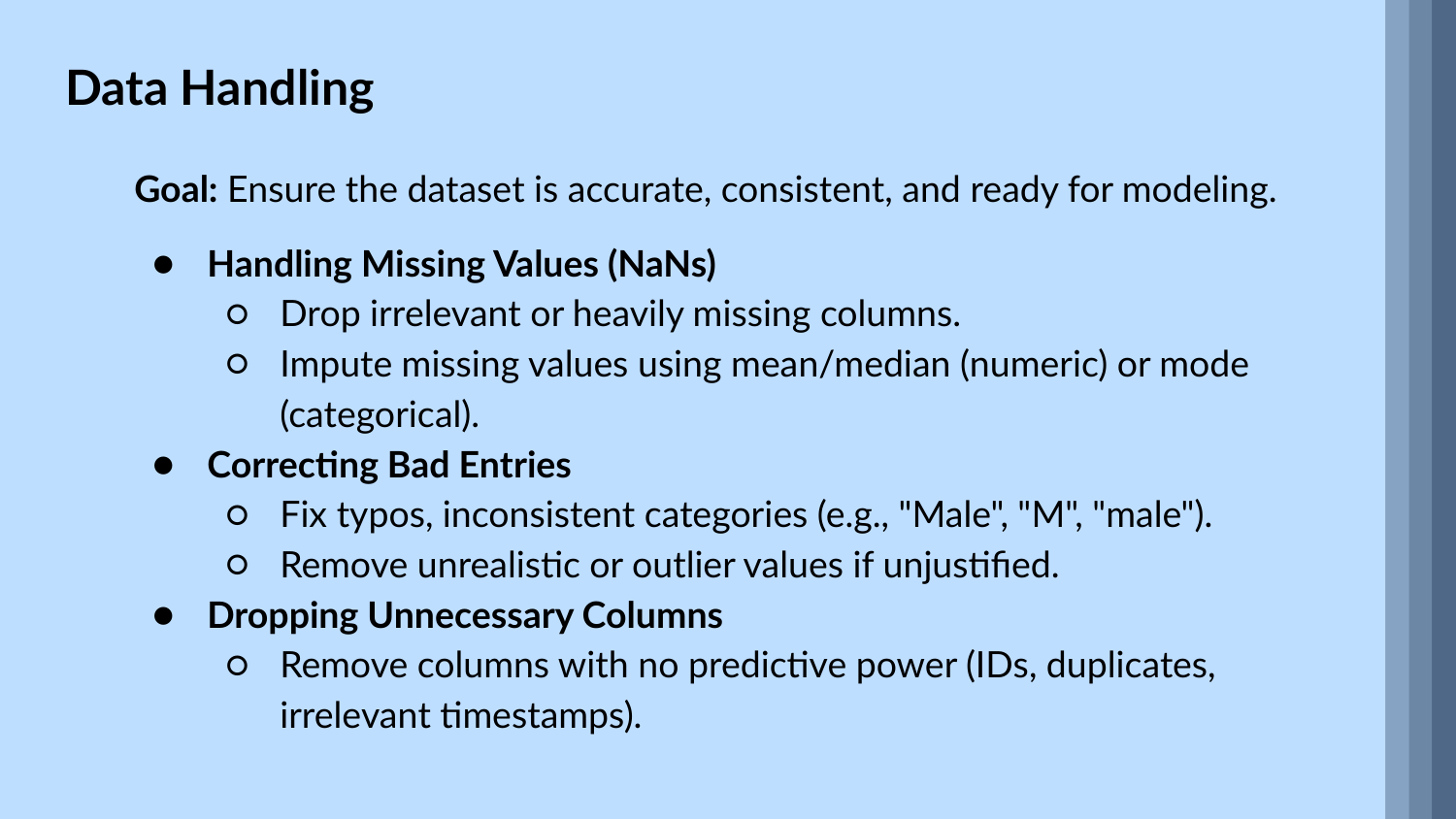

# Data Handling
Goal: Ensure the dataset is accurate, consistent, and ready for modeling.
Handling Missing Values (NaNs)
Drop irrelevant or heavily missing columns.
Impute missing values using mean/median (numeric) or mode (categorical).
Correcting Bad Entries
Fix typos, inconsistent categories (e.g., "Male", "M", "male").
Remove unrealistic or outlier values if unjustified.
Dropping Unnecessary Columns
Remove columns with no predictive power (IDs, duplicates, irrelevant timestamps).